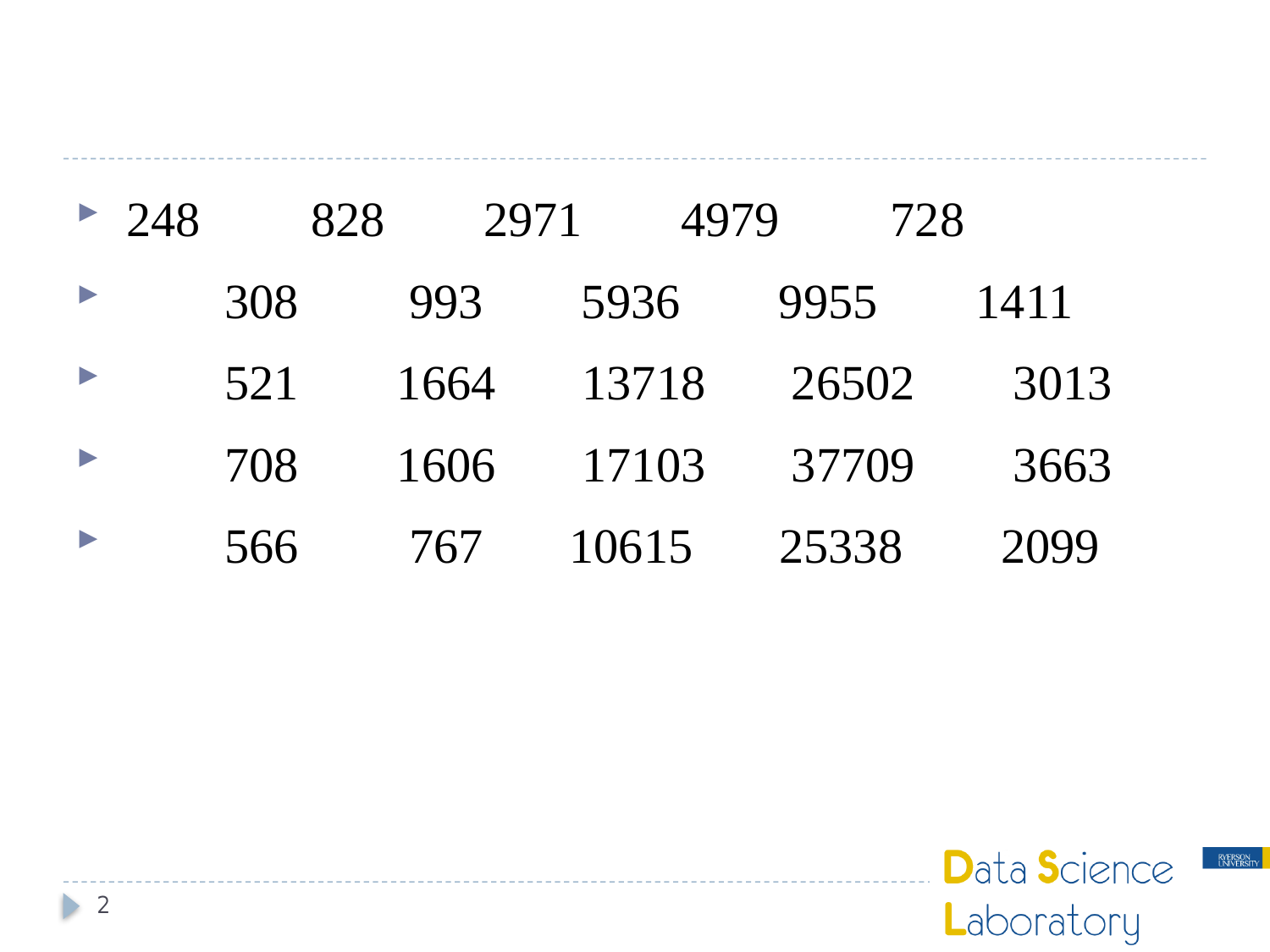

#
 248         828        2971        4979         728
         308         993        5936        9955        1411
         521        1664       13718       26502        3013
         708        1606       17103       37709        3663
         566         767       10615       25338        2099
2